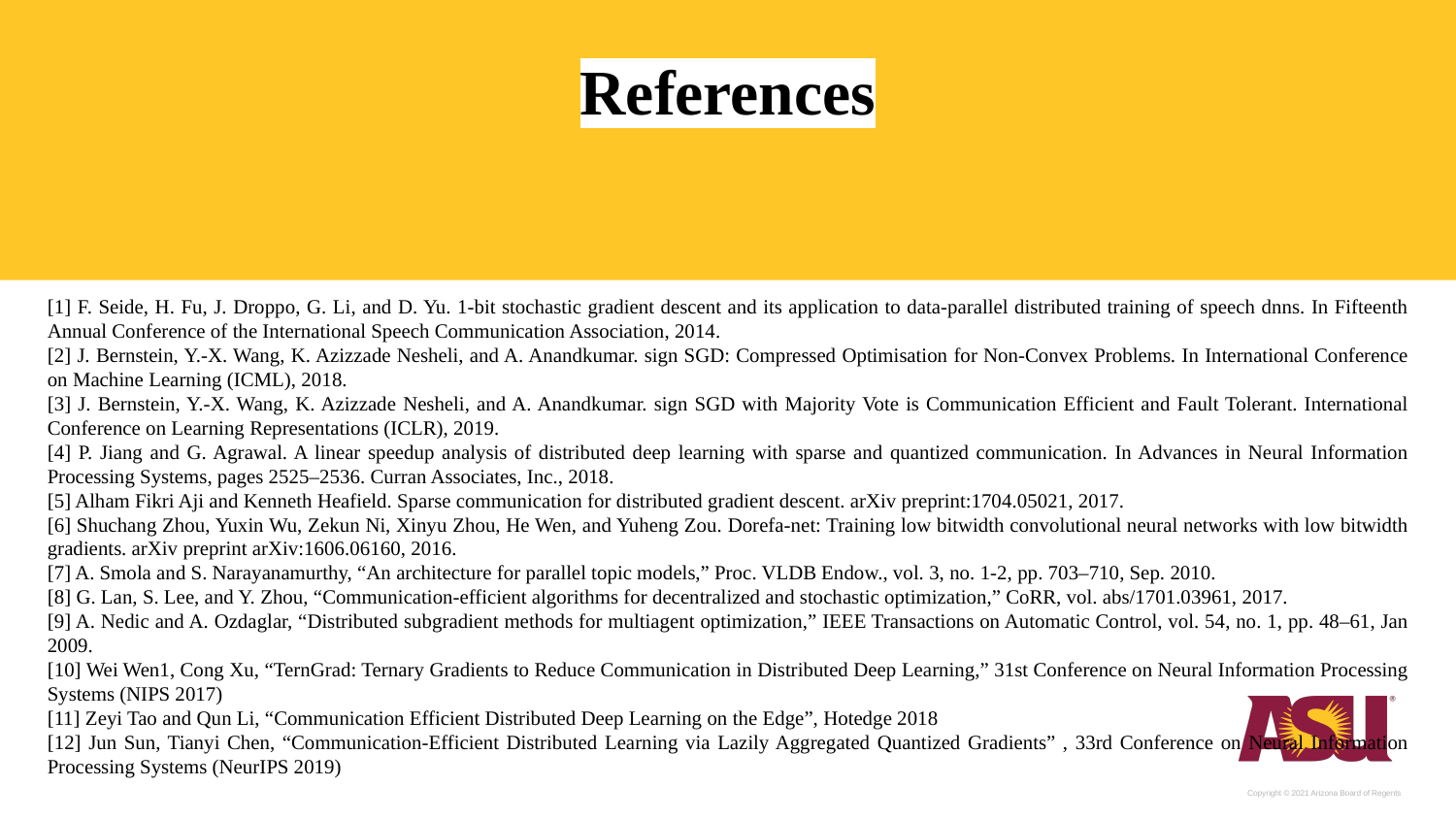

# References
[1] F. Seide, H. Fu, J. Droppo, G. Li, and D. Yu. 1-bit stochastic gradient descent and its application to data-parallel distributed training of speech dnns. In Fifteenth Annual Conference of the International Speech Communication Association, 2014.
[2] J. Bernstein, Y.-X. Wang, K. Azizzade Nesheli, and A. Anandkumar. sign SGD: Compressed Optimisation for Non-Convex Problems. In International Conference on Machine Learning (ICML), 2018.
[3] J. Bernstein, Y.-X. Wang, K. Azizzade Nesheli, and A. Anandkumar. sign SGD with Majority Vote is Communication Efficient and Fault Tolerant. International Conference on Learning Representations (ICLR), 2019.
[4] P. Jiang and G. Agrawal. A linear speedup analysis of distributed deep learning with sparse and quantized communication. In Advances in Neural Information Processing Systems, pages 2525–2536. Curran Associates, Inc., 2018.
[5] Alham Fikri Aji and Kenneth Heafield. Sparse communication for distributed gradient descent. arXiv preprint:1704.05021, 2017.
[6] Shuchang Zhou, Yuxin Wu, Zekun Ni, Xinyu Zhou, He Wen, and Yuheng Zou. Dorefa-net: Training low bitwidth convolutional neural networks with low bitwidth gradients. arXiv preprint arXiv:1606.06160, 2016.
[7] A. Smola and S. Narayanamurthy, “An architecture for parallel topic models,” Proc. VLDB Endow., vol. 3, no. 1-2, pp. 703–710, Sep. 2010.
[8] G. Lan, S. Lee, and Y. Zhou, “Communication-efficient algorithms for decentralized and stochastic optimization,” CoRR, vol. abs/1701.03961, 2017.
[9] A. Nedic and A. Ozdaglar, “Distributed subgradient methods for multiagent optimization,” IEEE Transactions on Automatic Control, vol. 54, no. 1, pp. 48–61, Jan 2009.
[10] Wei Wen1, Cong Xu, “TernGrad: Ternary Gradients to Reduce Communication in Distributed Deep Learning,” 31st Conference on Neural Information Processing Systems (NIPS 2017)
[11] Zeyi Tao and Qun Li, “Communication Efficient Distributed Deep Learning on the Edge”, Hotedge 2018
[12] Jun Sun, Tianyi Chen, “Communication-Efficient Distributed Learning via Lazily Aggregated Quantized Gradients” , 33rd Conference on Neural Information Processing Systems (NeurIPS 2019)